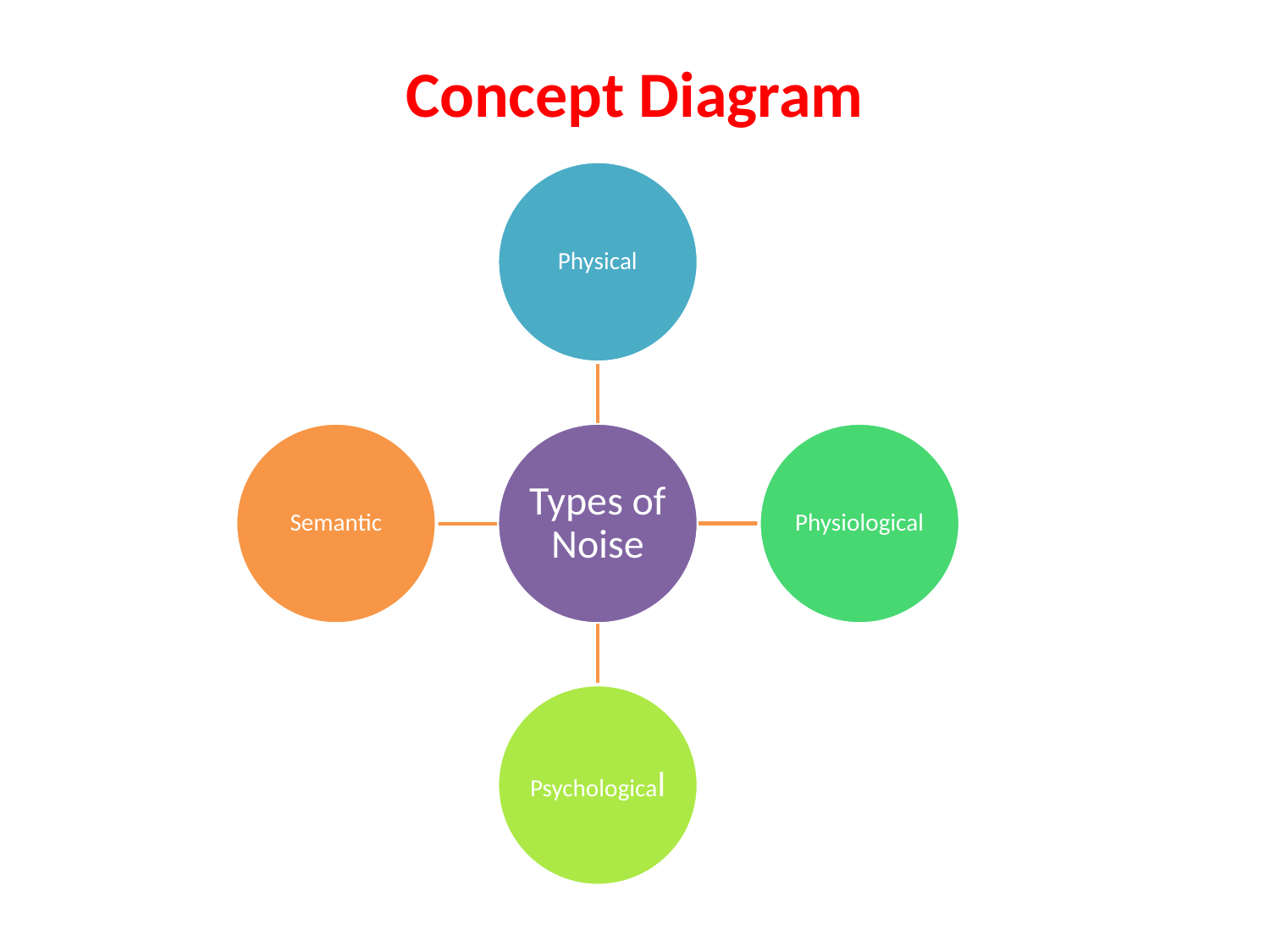

# Concept Diagram
Types of Noise

Physical

Physiological

Psychological

Semantic